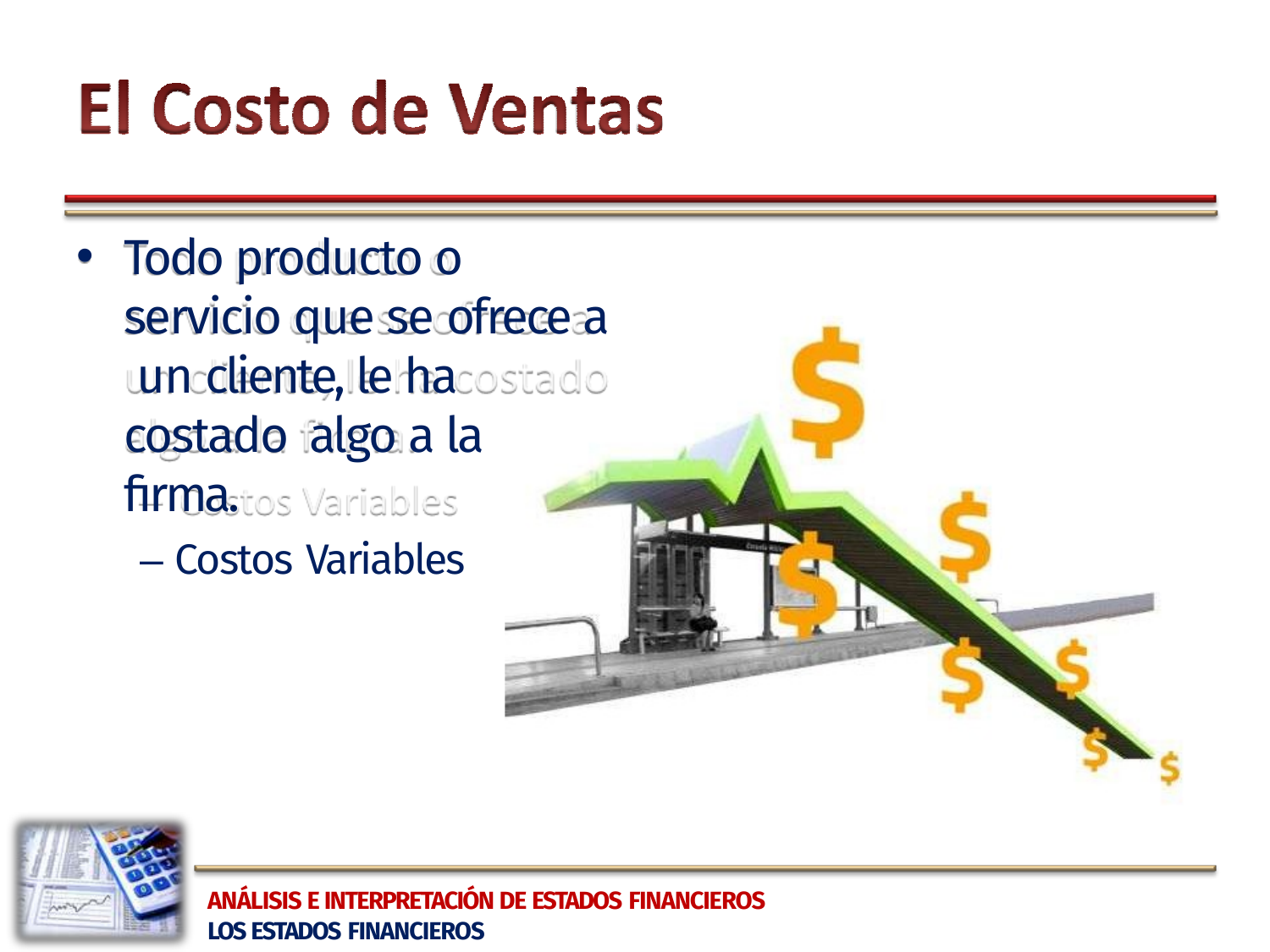

Todo producto o  servicio que se ofrece a  un cliente, le ha costado  algo a la firma.
– Costos Variables

ANÁLISIS E INTERPRETACIÓN DE ESTADOS FINANCIEROS
LOS ESTADOS FINANCIEROS